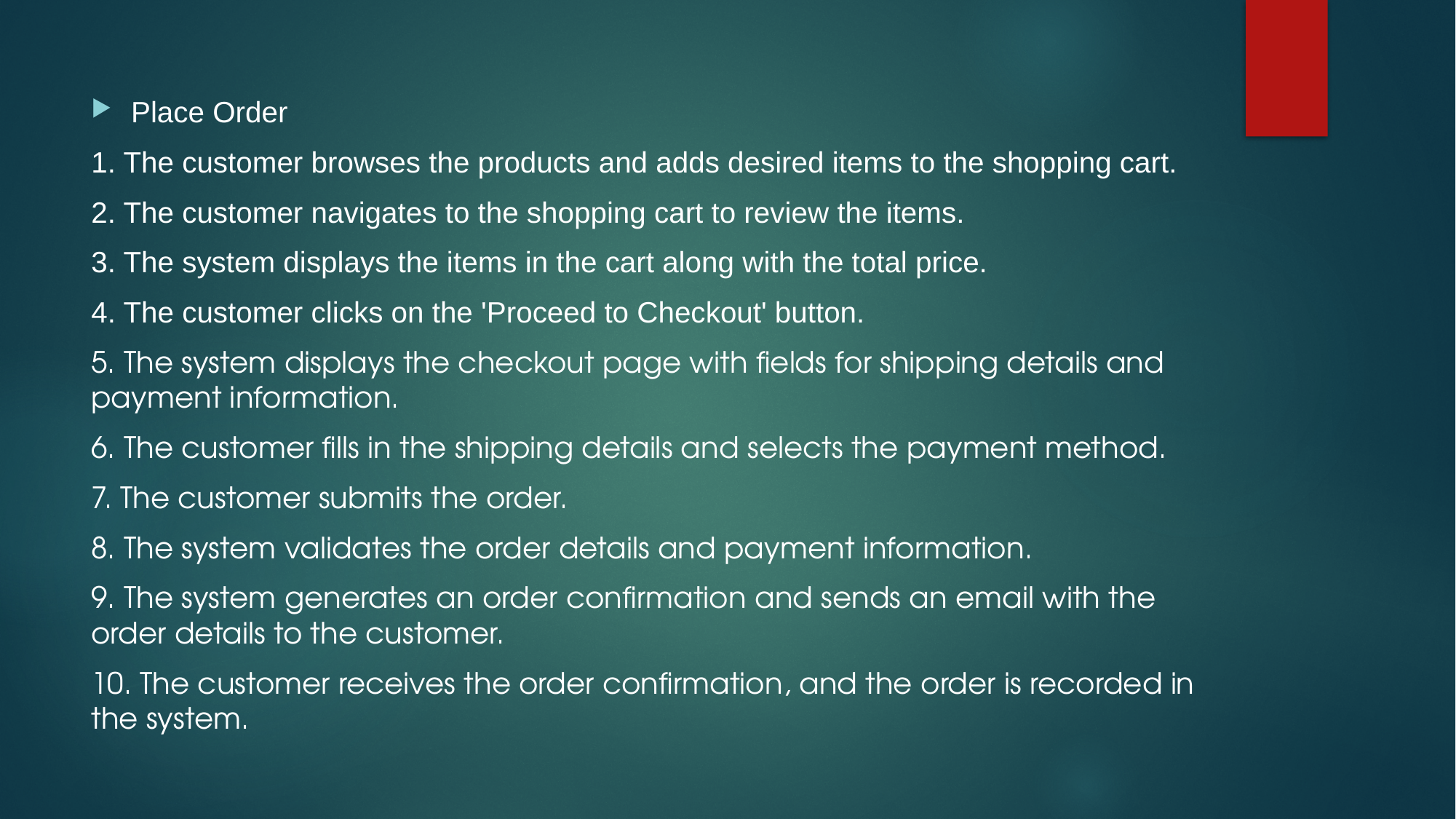

Place Order
1. The customer browses the products and adds desired items to the shopping cart.
2. The customer navigates to the shopping cart to review the items.
3. The system displays the items in the cart along with the total price.
4. The customer clicks on the 'Proceed to Checkout' button.
5. The system displays the checkout page with fields for shipping details and payment information.
6. The customer fills in the shipping details and selects the payment method.
7. The customer submits the order.
8. The system validates the order details and payment information.
9. The system generates an order confirmation and sends an email with the order details to the customer.
10. The customer receives the order confirmation, and the order is recorded in the system.